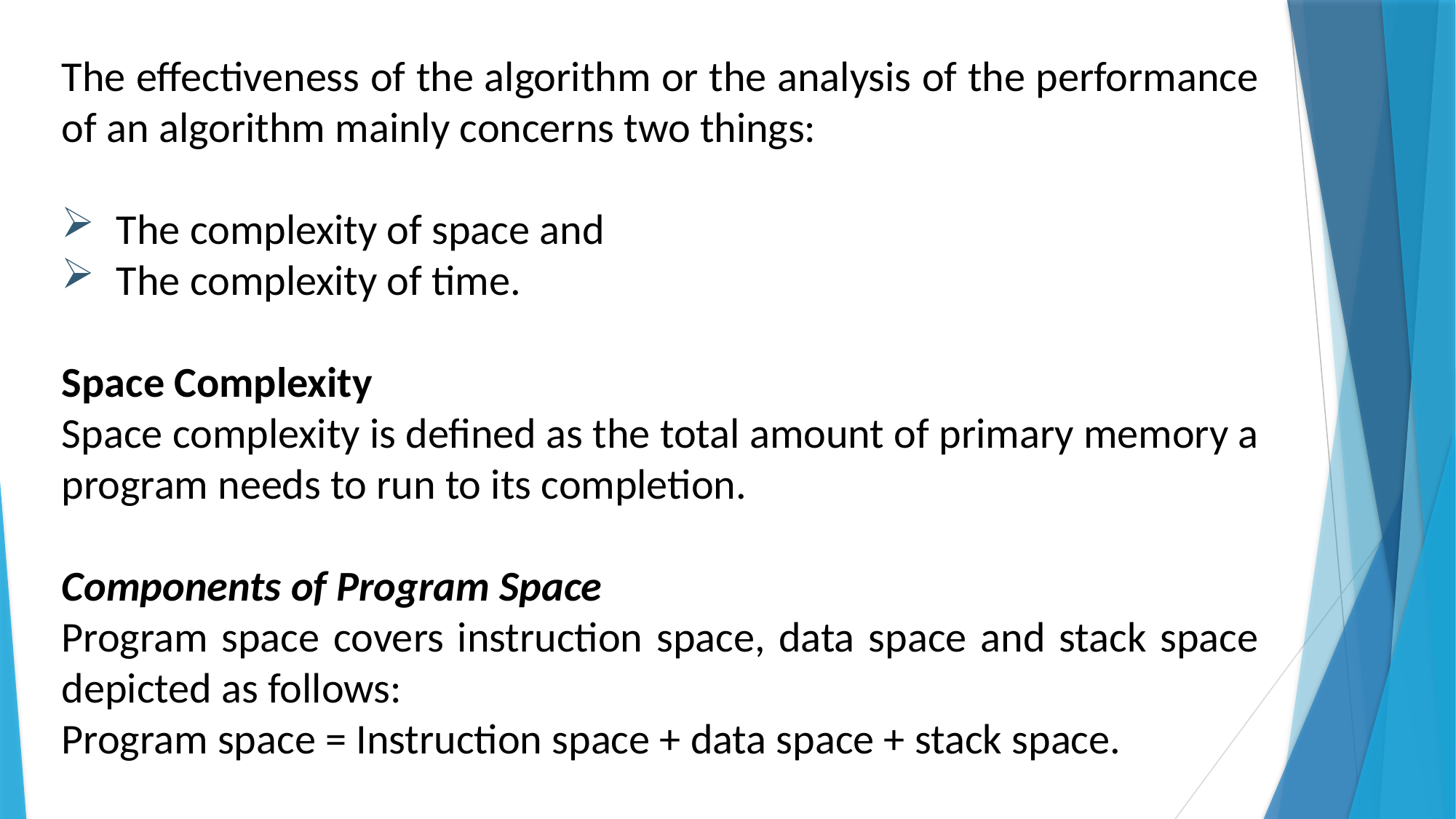

The effectiveness of the algorithm or the analysis of the performance of an algorithm mainly concerns two things:

The complexity of space and
The complexity of time.

Space Complexity
Space complexity is defined as the total amount of primary memory a program needs to run to its completion.

Components of Program Space
Program space covers instruction space, data space and stack space depicted as follows:
Program space = Instruction space + data space + stack space.